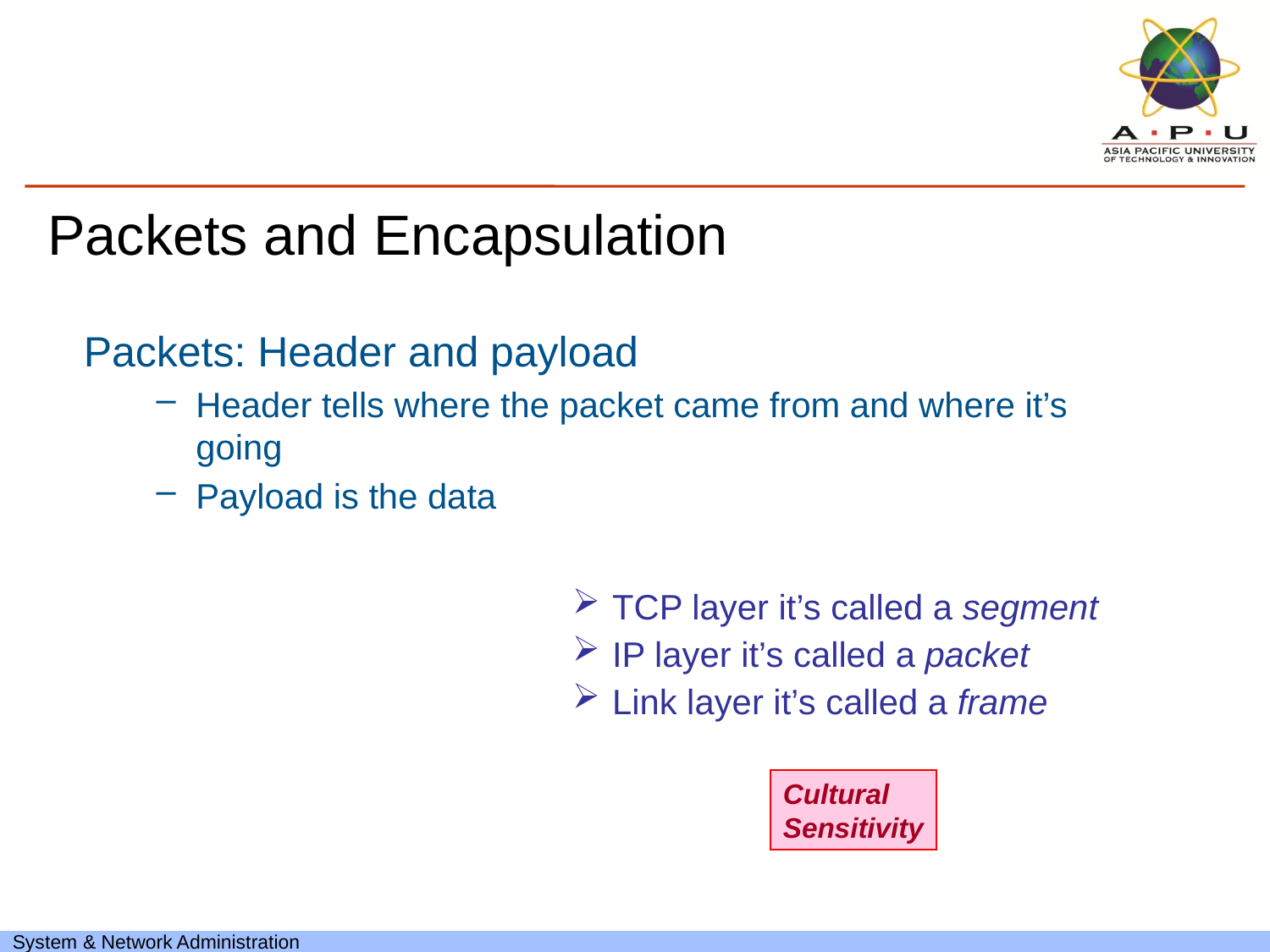

Packets and Encapsulation
Packets: Header and payload
Header tells where the packet came from and where it’s going
Payload is the data
 TCP layer it’s called a segment
 IP layer it’s called a packet
 Link layer it’s called a frame
Cultural
Sensitivity